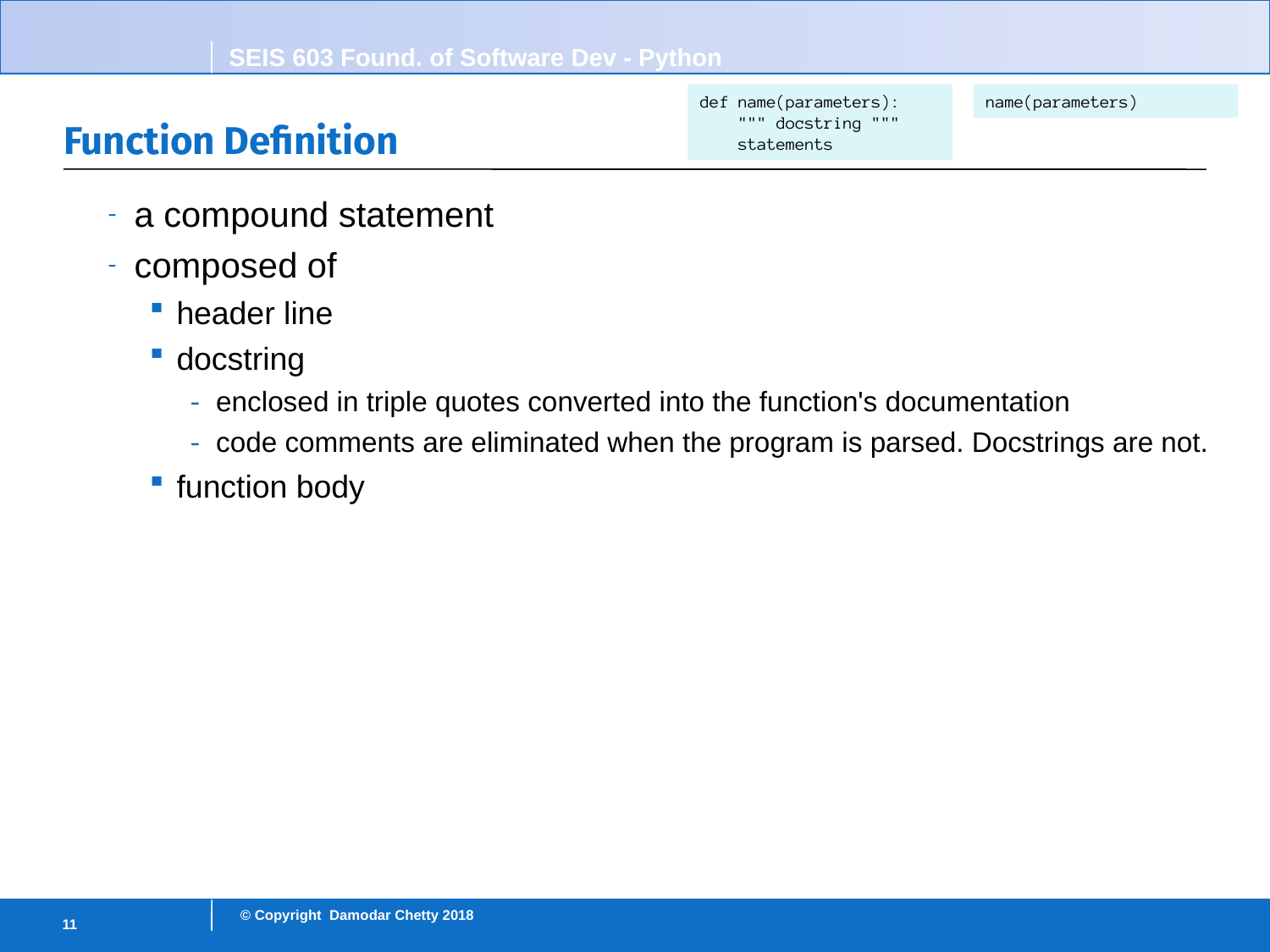

# Function Definition
def name(parameters):
    """ docstring """
    statements
name(parameters)
a compound statement
composed of
header line
docstring
enclosed in triple quotes converted into the function's documentation
code comments are eliminated when the program is parsed. Docstrings are not.
function body

11